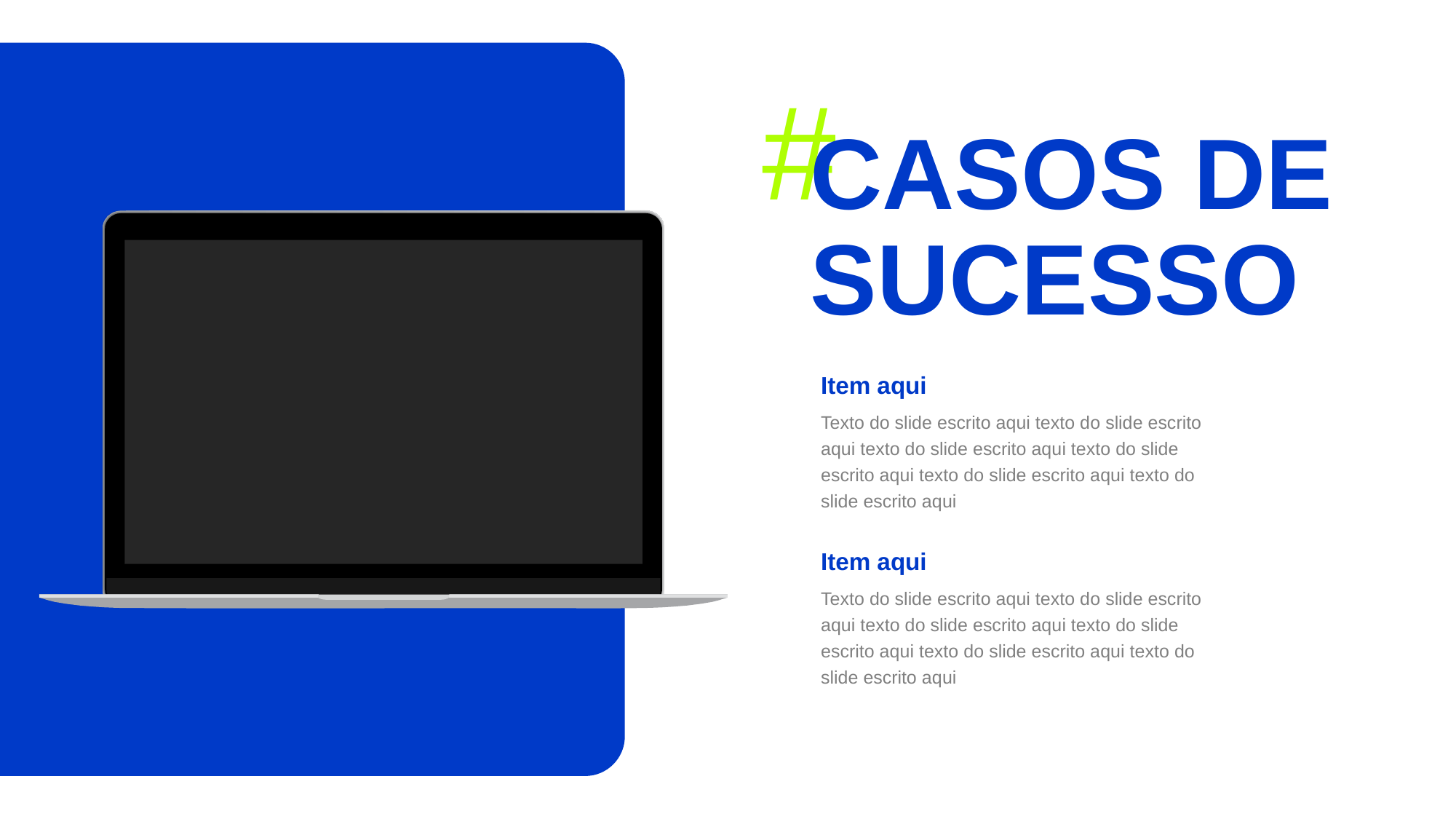

#
CASOS DE SUCESSO

Item aqui
Texto do slide escrito aqui texto do slide escrito aqui texto do slide escrito aqui texto do slide escrito aqui texto do slide escrito aqui texto do slide escrito aqui
Item aqui
Texto do slide escrito aqui texto do slide escrito aqui texto do slide escrito aqui texto do slide escrito aqui texto do slide escrito aqui texto do slide escrito aqui